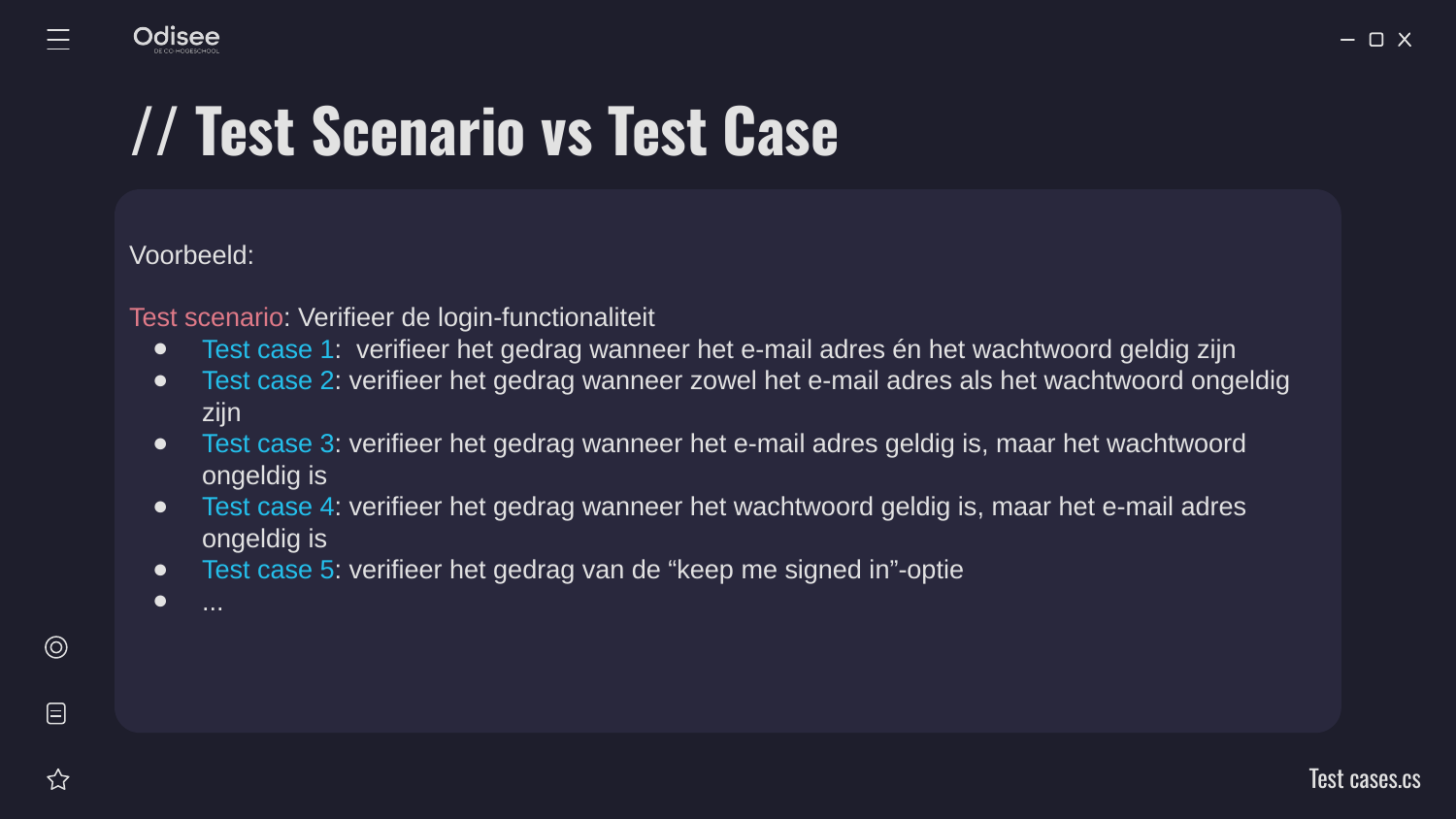

# // Test Scenario vs Test Case
Voorbeeld:

Test scenario: Verifieer de login-functionaliteit
Test case 1:  verifieer het gedrag wanneer het e-mail adres én het wachtwoord geldig zijn
Test case 2: verifieer het gedrag wanneer zowel het e-mail adres als het wachtwoord ongeldig zijn
Test case 3: verifieer het gedrag wanneer het e-mail adres geldig is, maar het wachtwoord ongeldig is
Test case 4: verifieer het gedrag wanneer het wachtwoord geldig is, maar het e-mail adres ongeldig is
Test case 5: verifieer het gedrag van de “keep me signed in”-optie
...

Test cases.cs